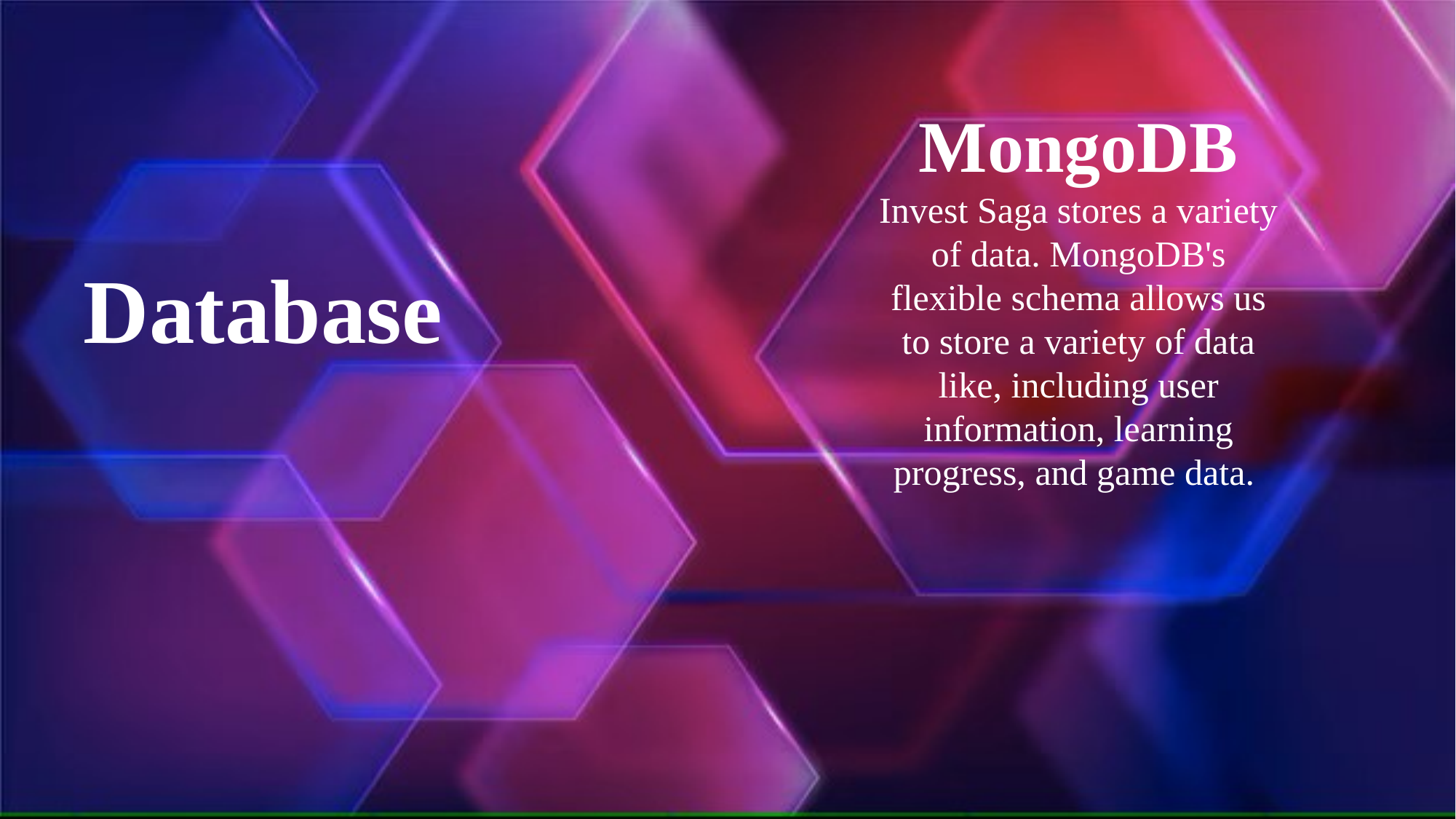

MongoDB
Invest Saga stores a variety of data. MongoDB's flexible schema allows us to store a variety of data like, including user information, learning progress, and game data.
Database